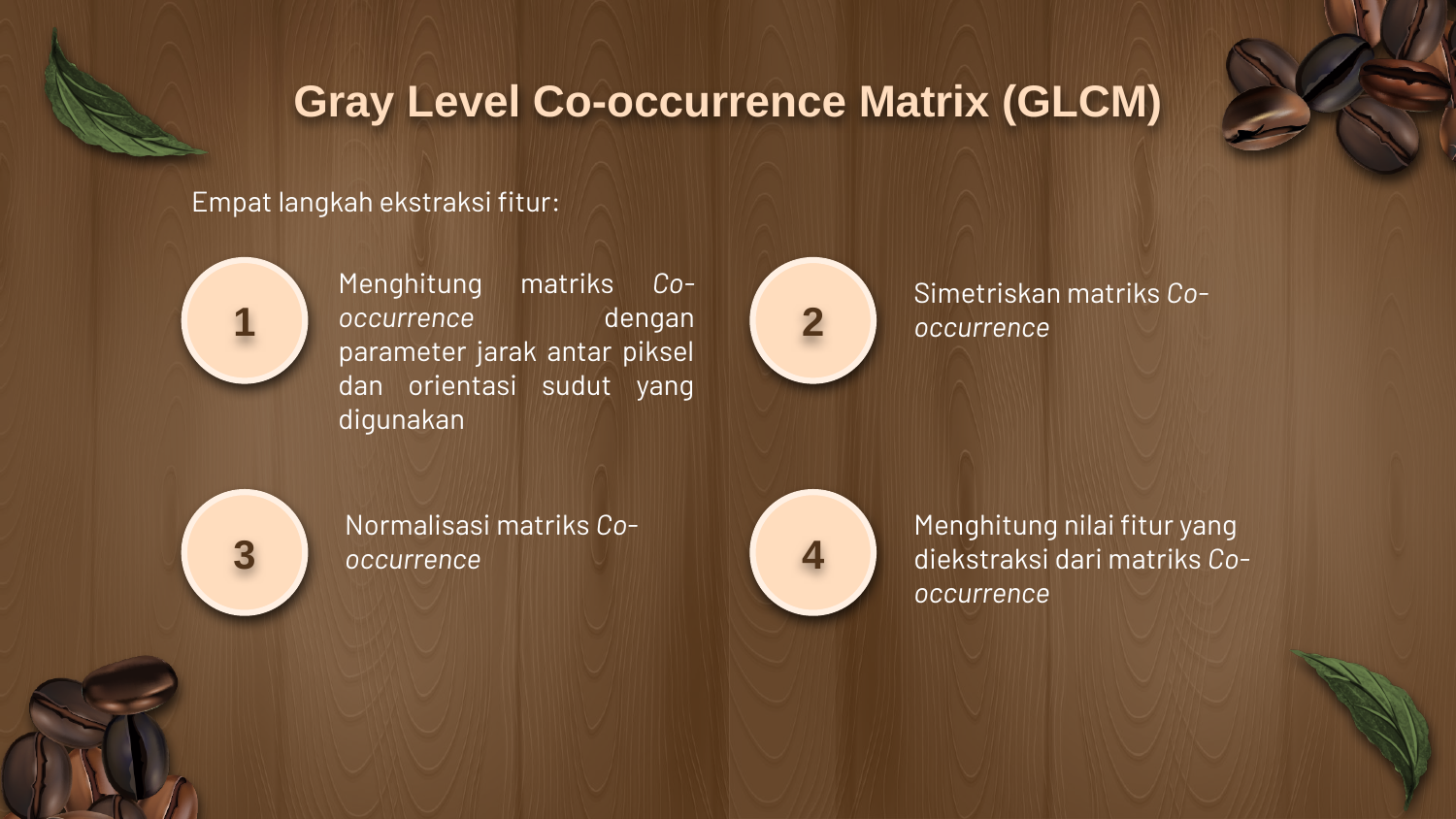

Gray Level Co-occurrence Matrix (GLCM)
Empat langkah ekstraksi fitur:
Menghitung matriks Co-occurrence dengan parameter jarak antar piksel dan orientasi sudut yang digunakan
Simetriskan matriks Co-occurrence

1
2
Normalisasi matriks Co-occurrence

Menghitung nilai fitur yang diekstraksi dari matriks Co-occurrence
3
4